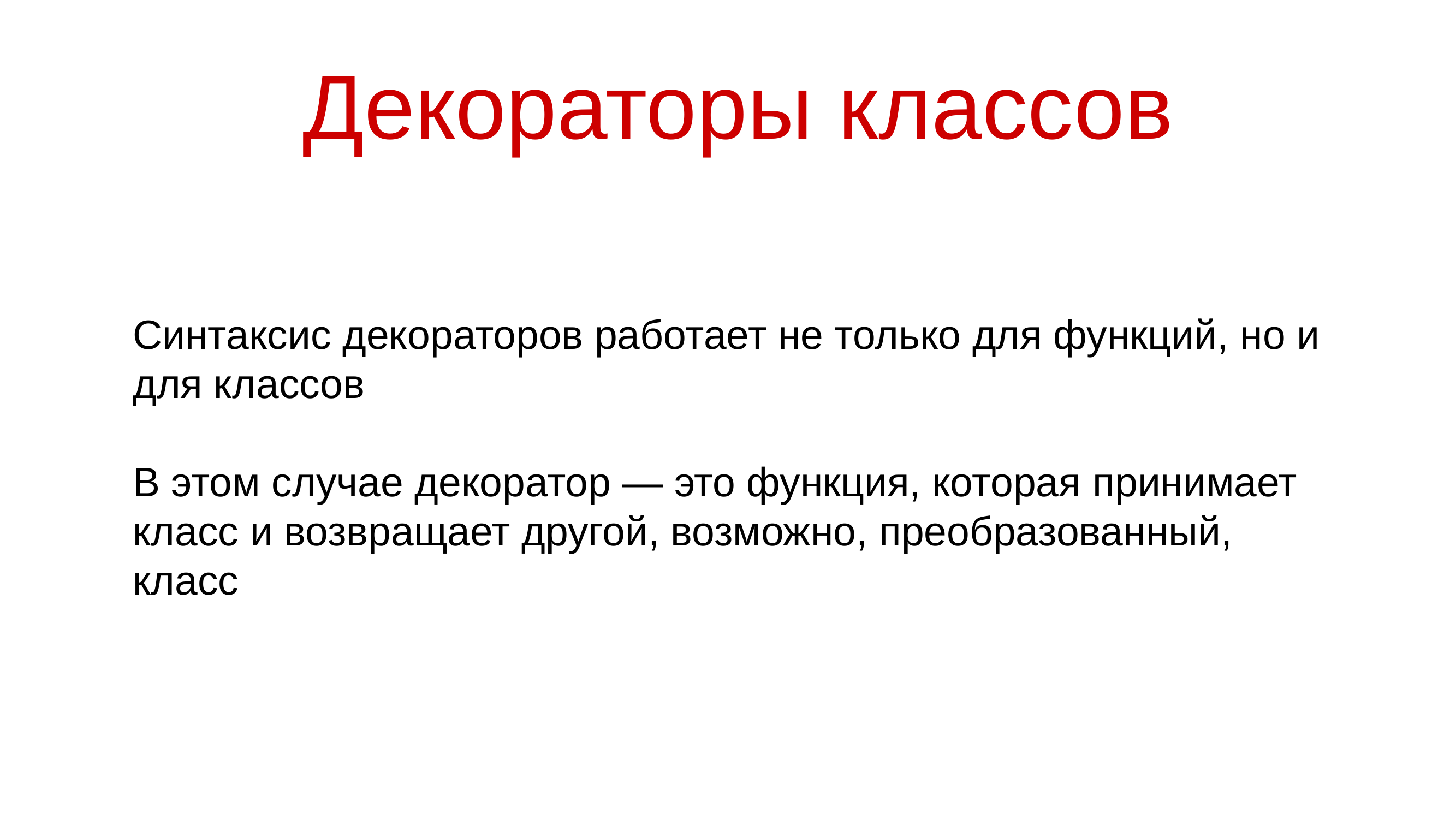

# Декораторы классов
Синтаксис декораторов работает не только для функций, но и для классов

В этом случае декоратор — это функция, которая принимает класс и возвращает другой, возможно, преобразованный, класс